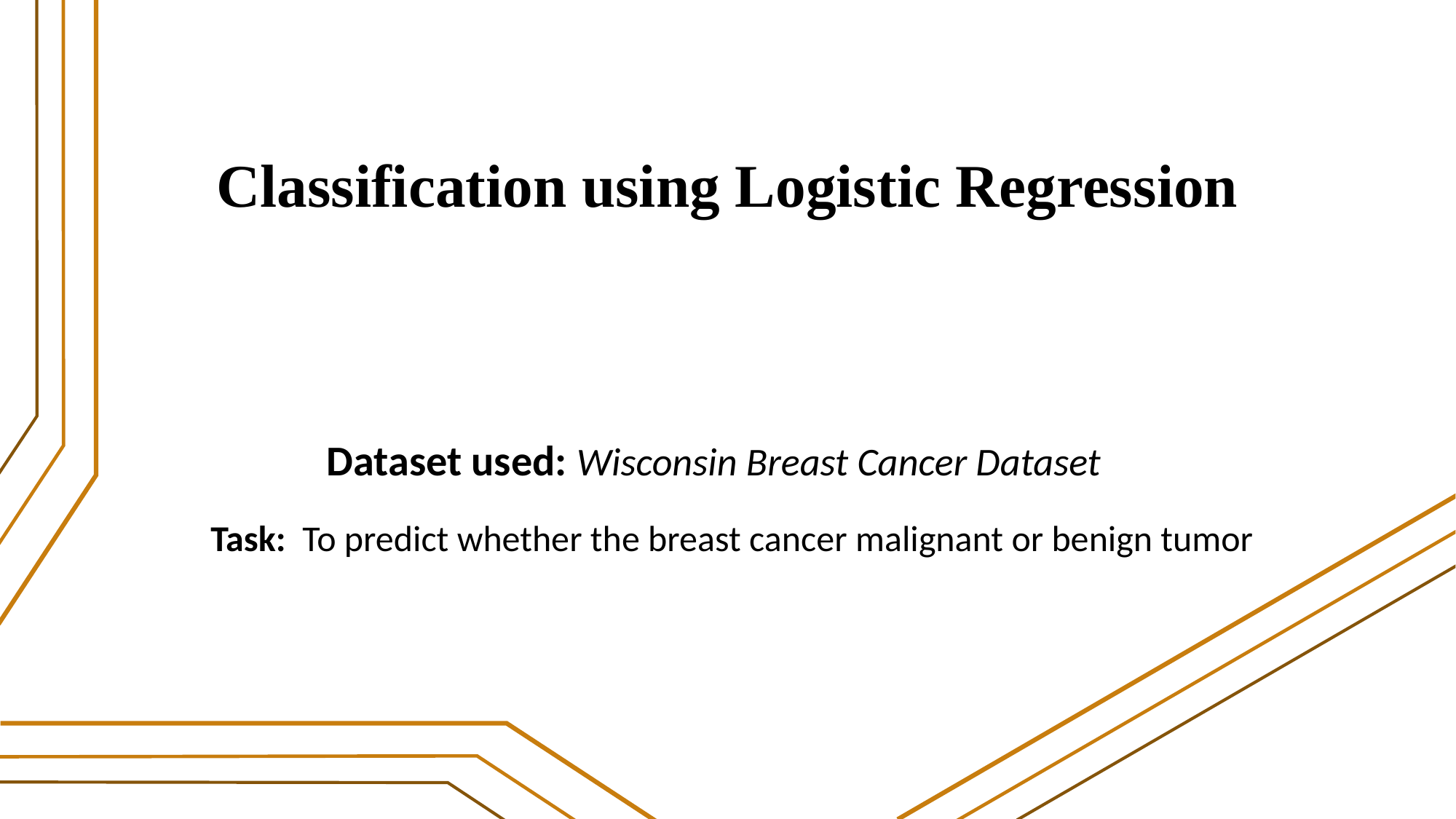

Classification using Logistic Regression
Dataset used: Wisconsin Breast Cancer Dataset
Task:  To predict whether the breast cancer malignant or benign tumor